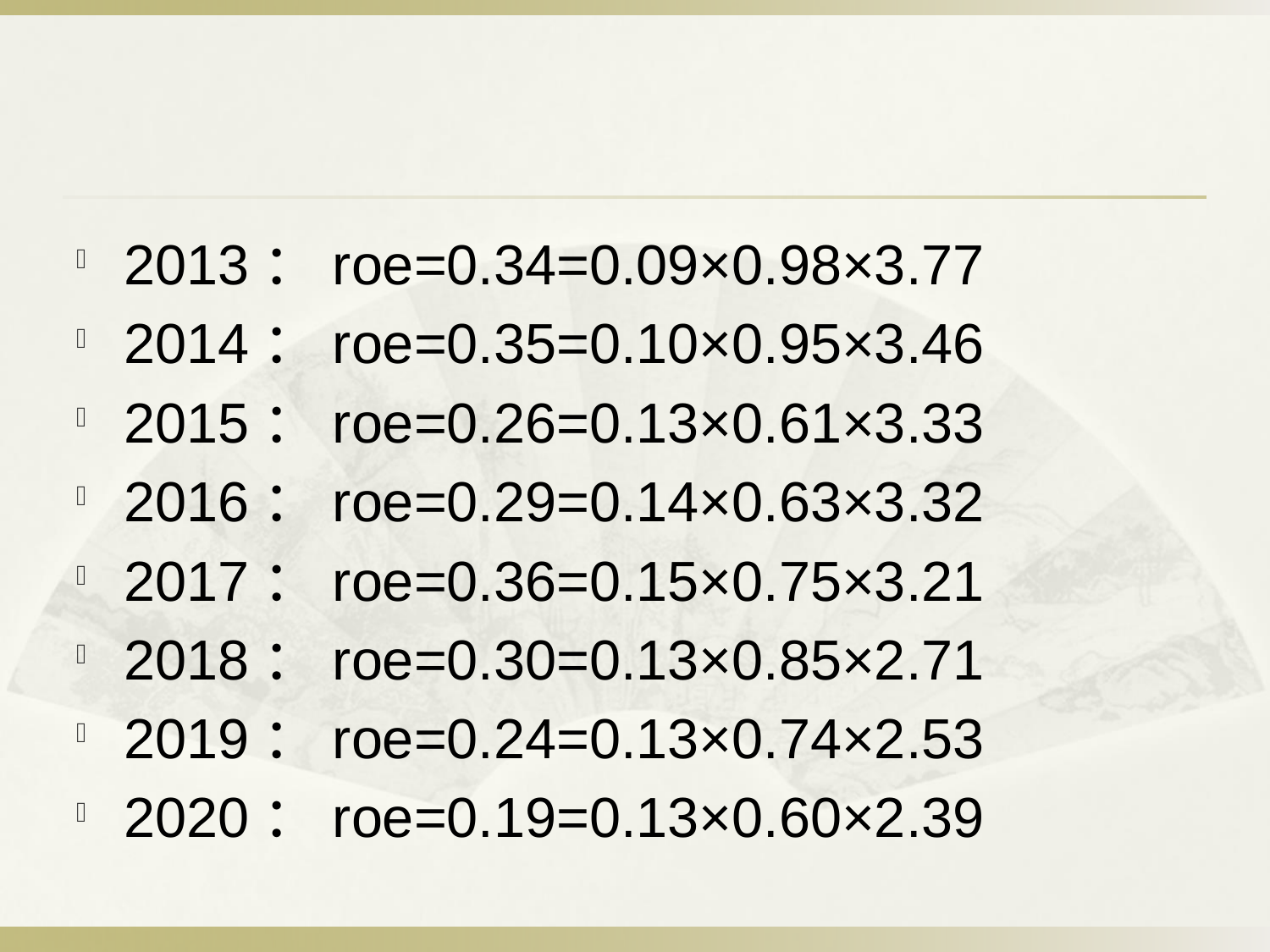

#
2013：roe=0.34=0.09×0.98×3.77
2014：roe=0.35=0.10×0.95×3.46
2015：roe=0.26=0.13×0.61×3.33
2016：roe=0.29=0.14×0.63×3.32
2017：roe=0.36=0.15×0.75×3.21
2018：roe=0.30=0.13×0.85×2.71
2019：roe=0.24=0.13×0.74×2.53
2020：roe=0.19=0.13×0.60×2.39